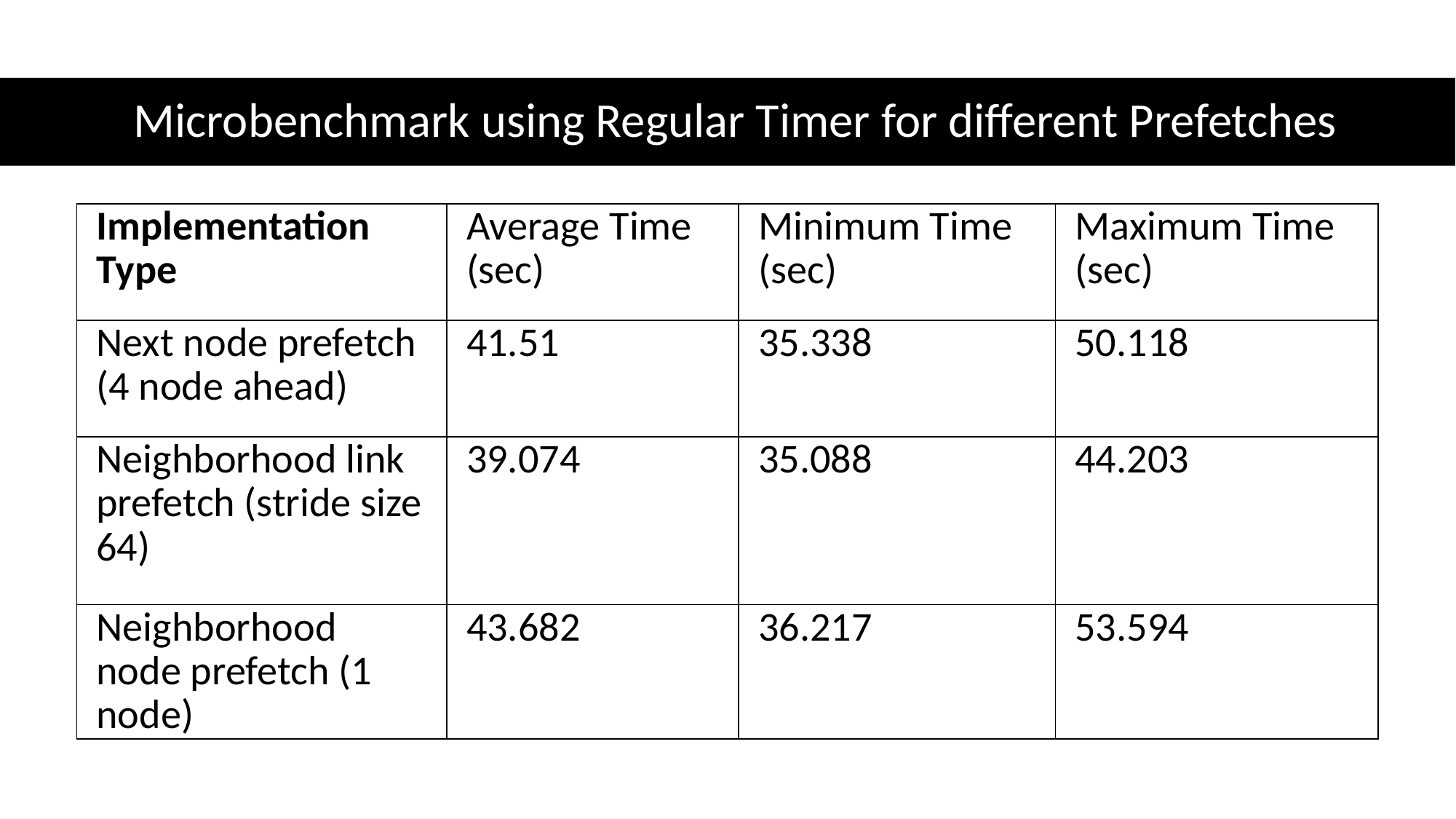

# Microbenchmark using Regular Timer for different Prefetches

| Implementation Type | Average Time (sec) | Minimum Time (sec) | Maximum Time (sec) |
| --- | --- | --- | --- |
| Next node prefetch (4 node ahead) | 41.51 | 35.338 | 50.118 |
| Neighborhood link prefetch (stride size 64) | 39.074 | 35.088 | 44.203 |
| Neighborhood node prefetch (1 node) | 43.682 | 36.217 | 53.594 |